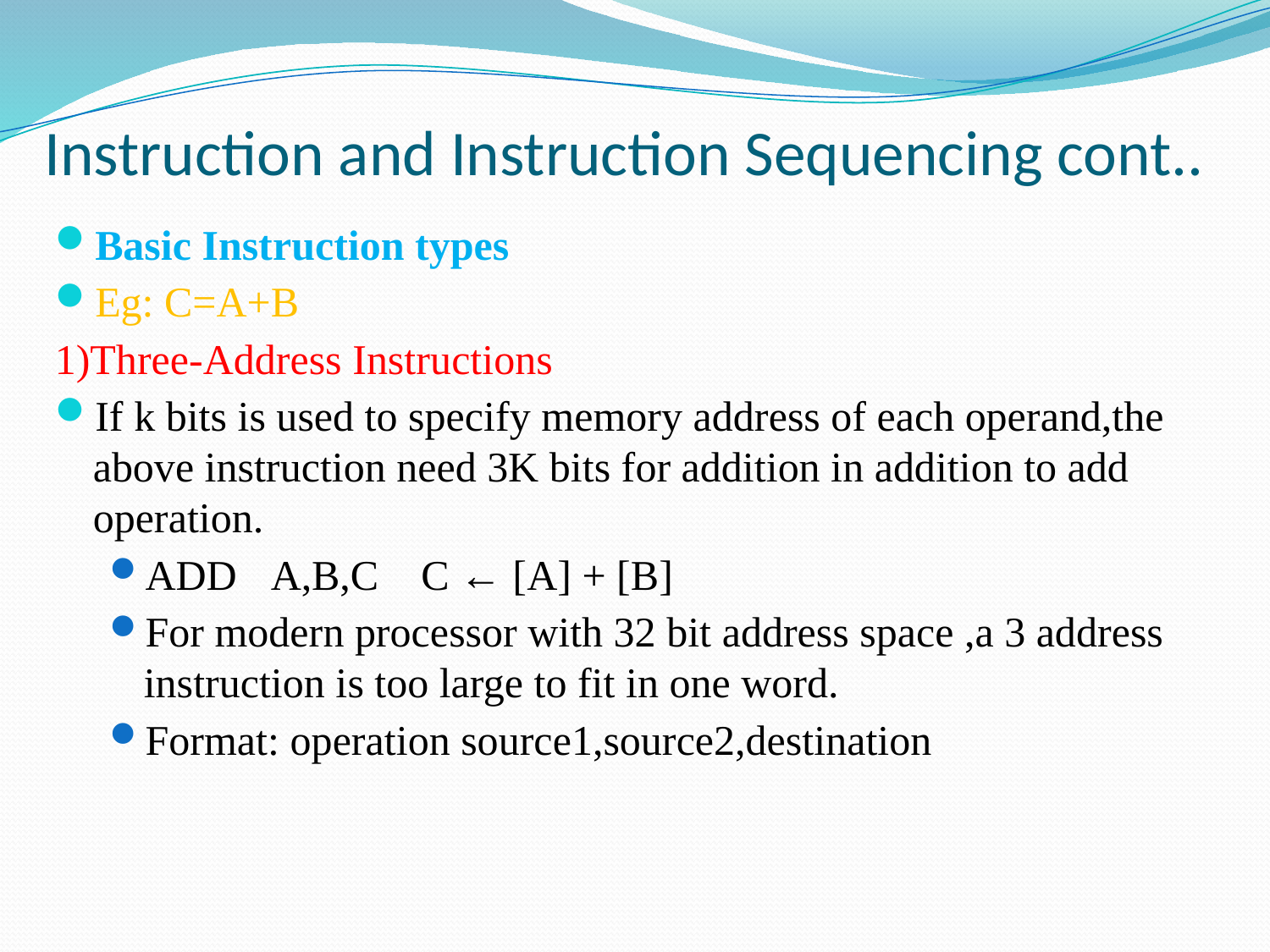

Instruction and Instruction Sequencing cont..
Basic Instruction types
Eg: C=A+B
1)Three-Address Instructions
If k bits is used to specify memory address of each operand,the above instruction need 3K bits for addition in addition to add operation.
ADD	A,B,C    C ← [A] + [B]
For modern processor with 32 bit address space ,a 3 address instruction is too large to fit in one word.
Format: operation source1,source2,destination